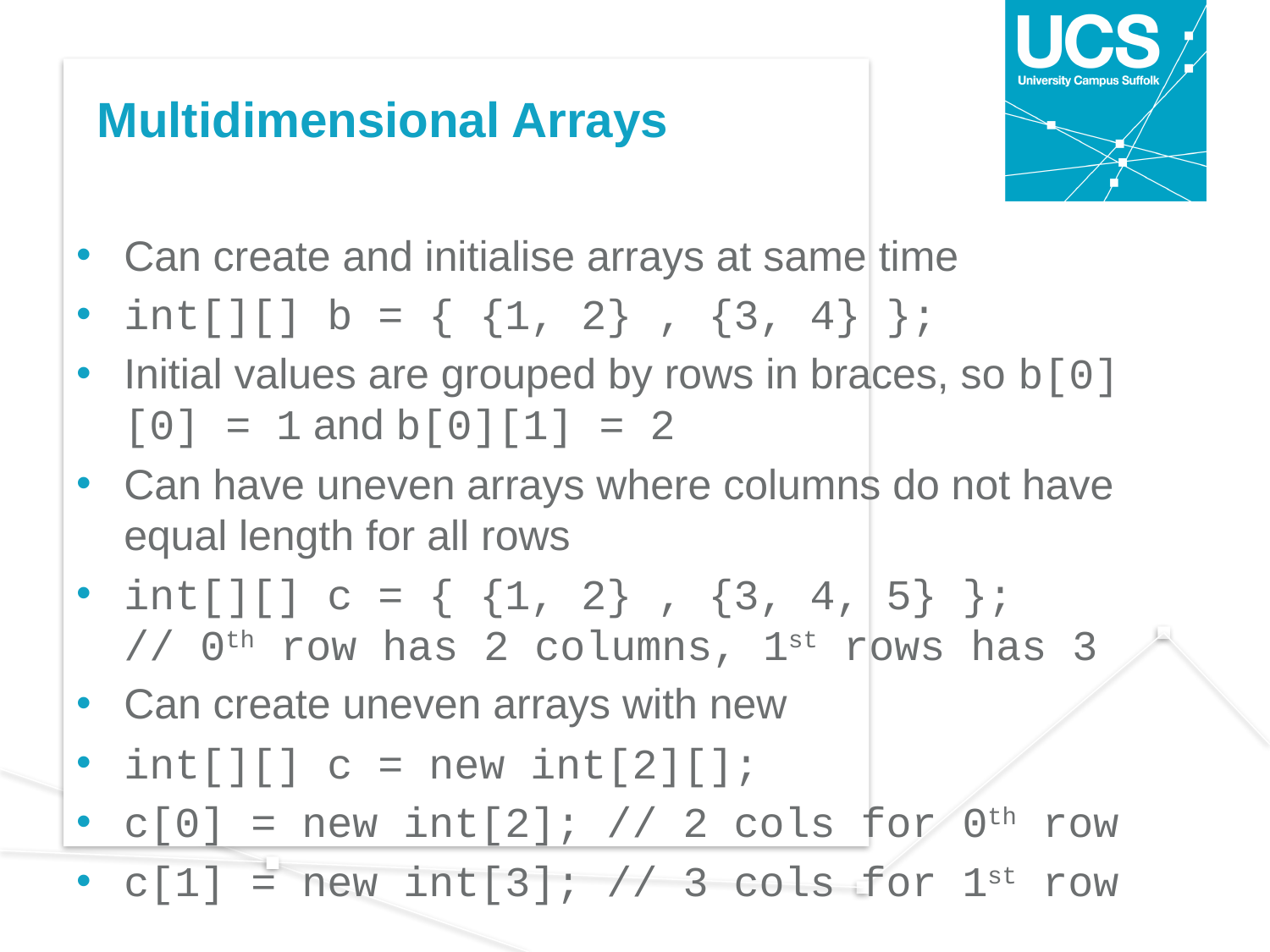

# Multidimensional Arrays
Can create and initialise arrays at same time
int[][] b = { {1, 2} , {3, 4} };
Initial values are grouped by rows in braces, so b[0][0] = 1 and b[0][1] = 2
Can have uneven arrays where columns do not have equal length for all rows
int[][] c = { {1, 2} , {3, 4, 5} };
// 0th row has 2 columns, 1st rows has 3
Can create uneven arrays with new
int[][] c = new int[2][];
c[0] = new int[2]; // 2 cols for 0th row
c[1] = new int[3]; // 3 cols for 1st row